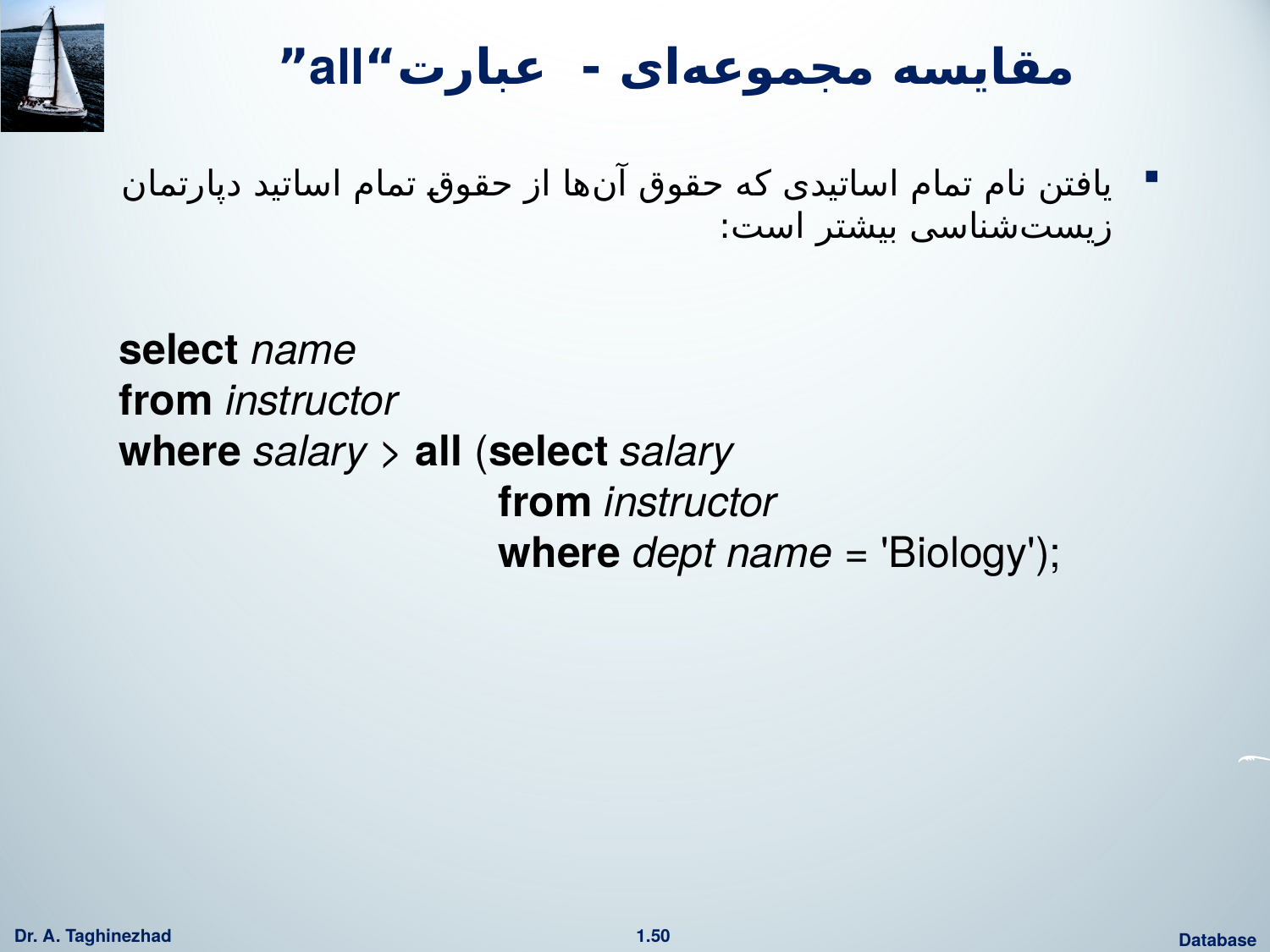

# مقایسه مجموعه‌ای -  عبارت“all”
یافتن نام تمام اساتیدی که حقوق آن‌ها از حقوق تمام اساتید دپارتمان زیست‌شناسی بیشتر است:
select name
from instructor
where salary > all (select salary
                                from instructor
                                where dept name = 'Biology');